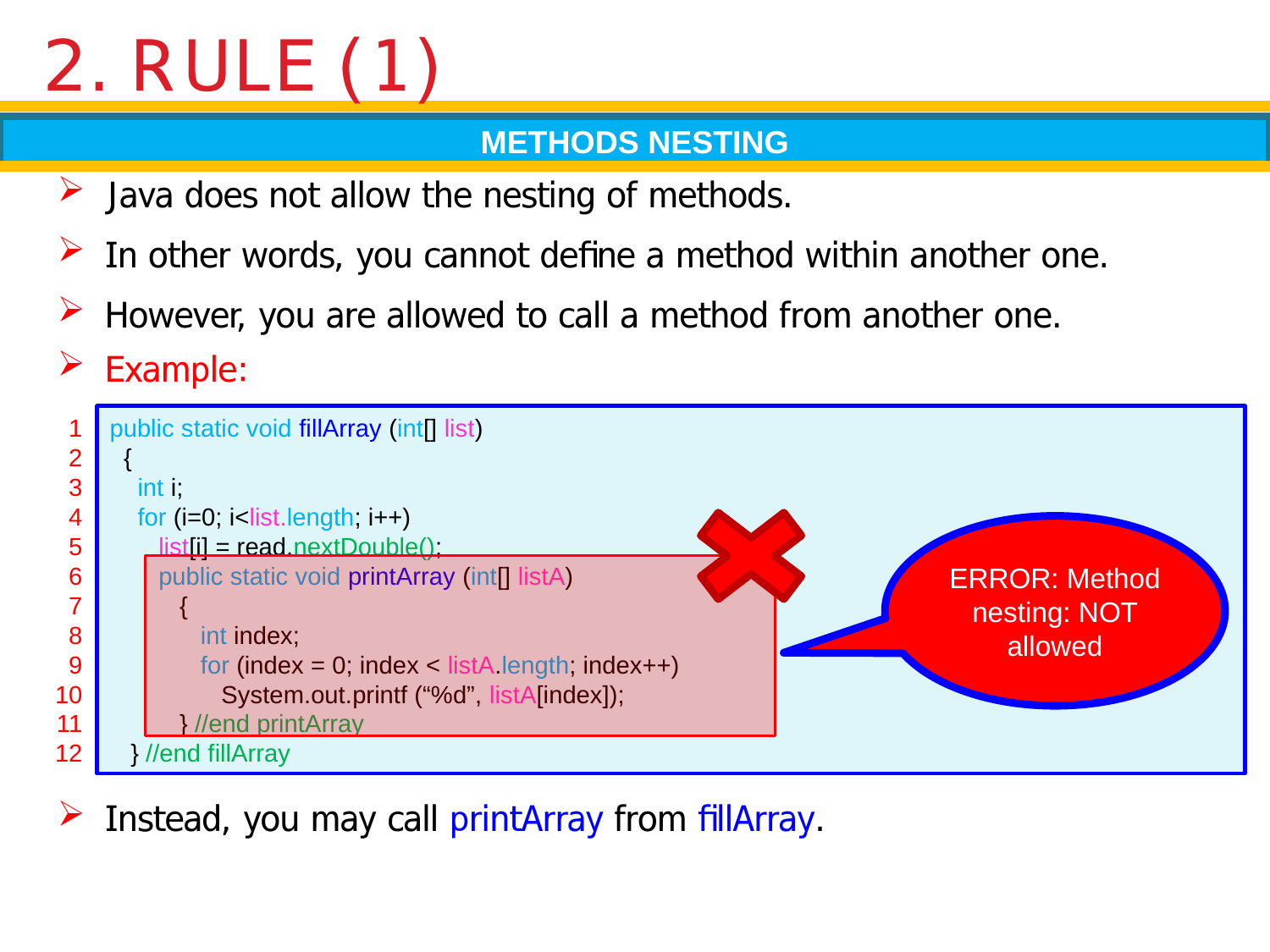

# 2. RULE (1)
METHODS NESTING
Java does not allow the nesting of methods.
In other words, you cannot define a method within another one.
However, you are allowed to call a method from another one.
Example:
1
2
3
4
5
6
7
8
9
10
11
12
public static void fillArray (int[] list)
  {
    int i;
    for (i=0; i<list.length; i++)
       list[i] = read.nextDouble();
       public static void printArray (int[] listA)
          {
             int index;
             for (index = 0; index < listA.length; index++)
                System.out.printf (“%d”, listA[index]);
          } //end printArray
   } //end fillArray

ERROR: Method nesting: NOT allowed

Instead, you may call printArray from fillArray.
7